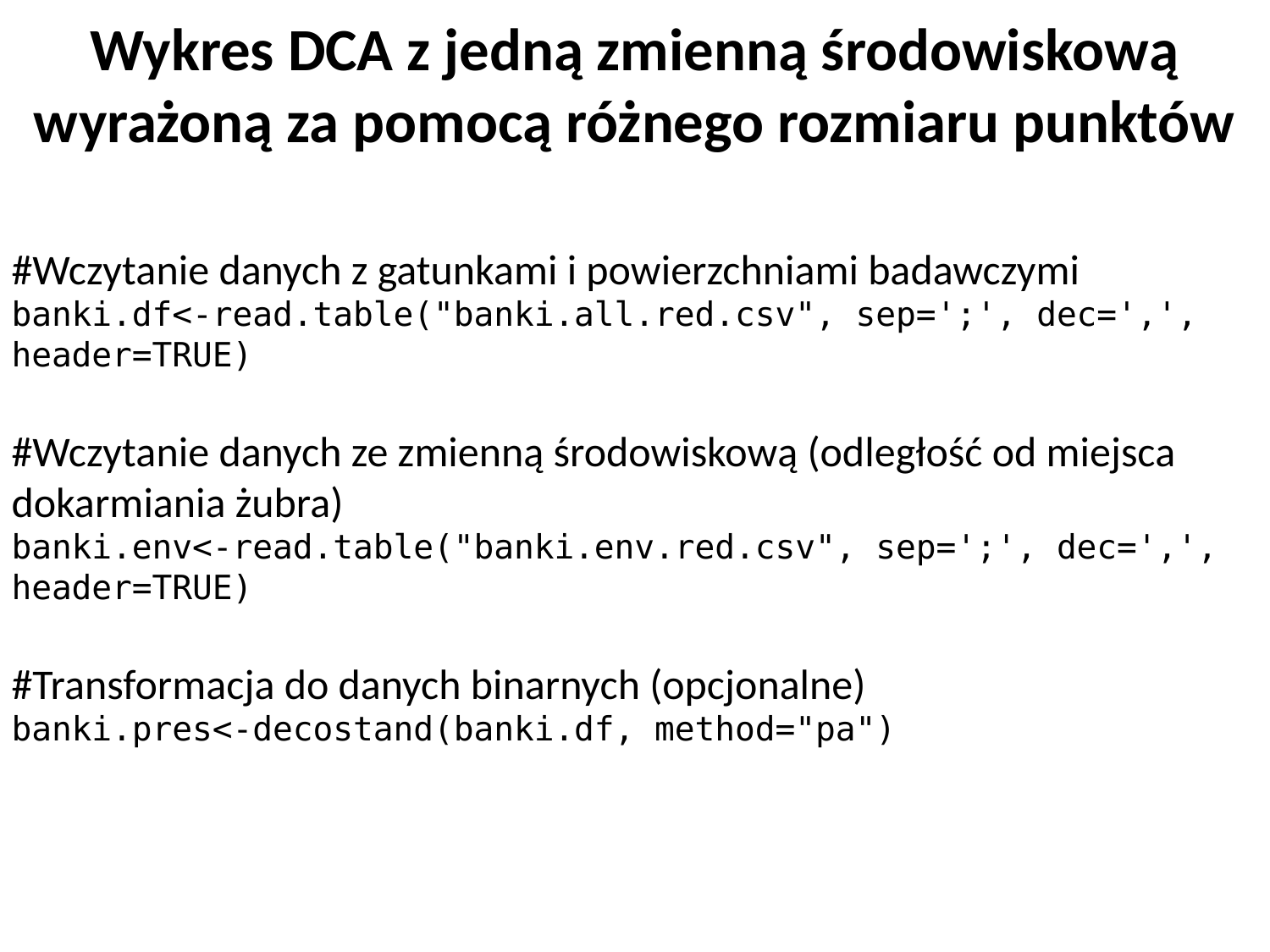

Wykres DCA z jedną zmienną środowiskową wyrażoną za pomocą różnego rozmiaru punktów
#Wczytanie danych z gatunkami i powierzchniami badawczymi
banki.df<-read.table("banki.all.red.csv", sep=';', dec=',', header=TRUE)

#Wczytanie danych ze zmienną środowiskową (odległość od miejsca dokarmiania żubra)
banki.env<-read.table("banki.env.red.csv", sep=';', dec=',', header=TRUE)

#Transformacja do danych binarnych (opcjonalne)
banki.pres<-decostand(banki.df, method="pa")